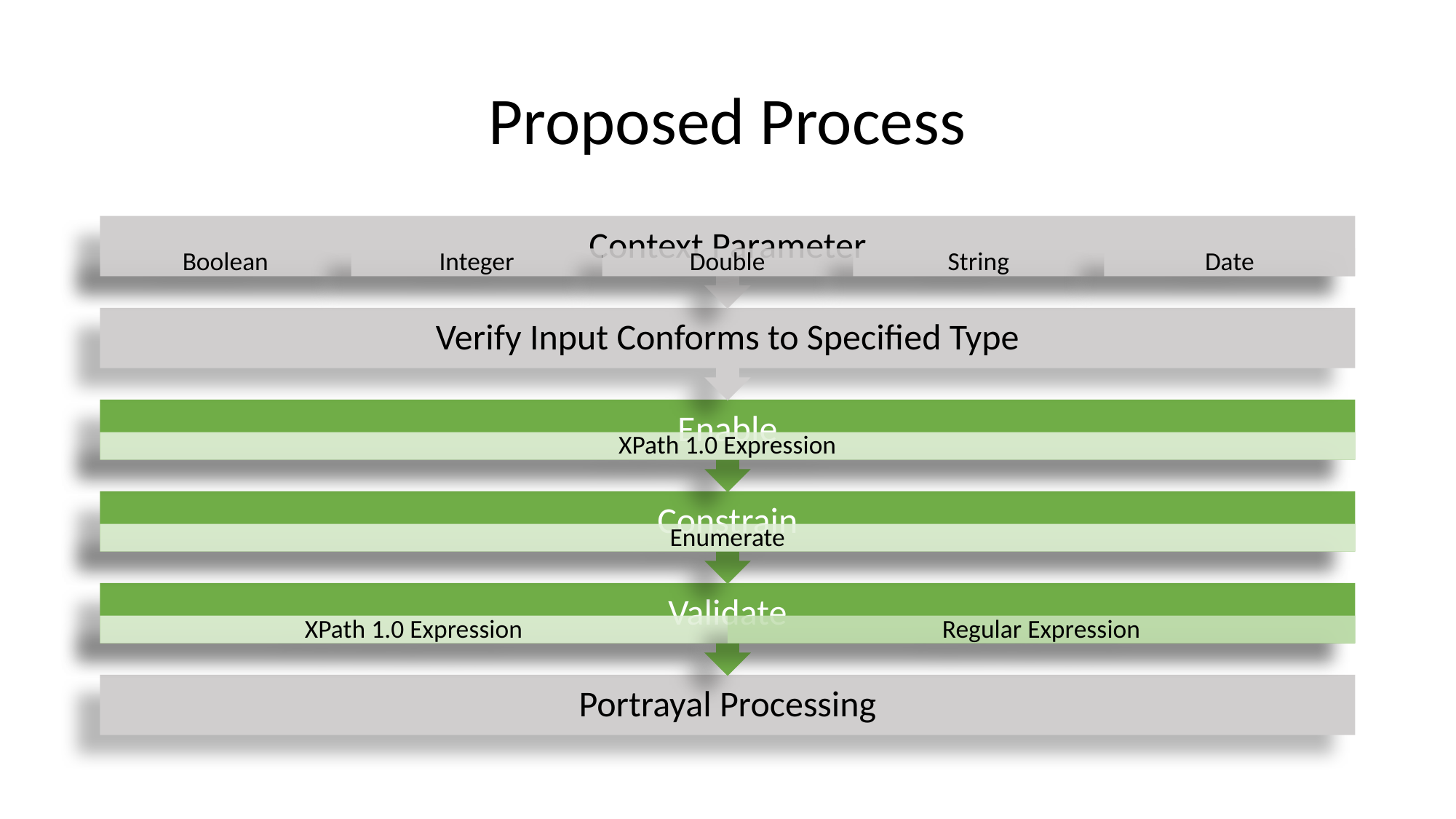

# Proposed Process
Portrayal Processing
Validate
XPath 1.0 Expression
Regular Expression
Constrain
Enumerate
Enable
XPath 1.0 Expression
Verify Input Conforms to Specified Type
Context Parameter
Boolean
Integer
Double
String
Date